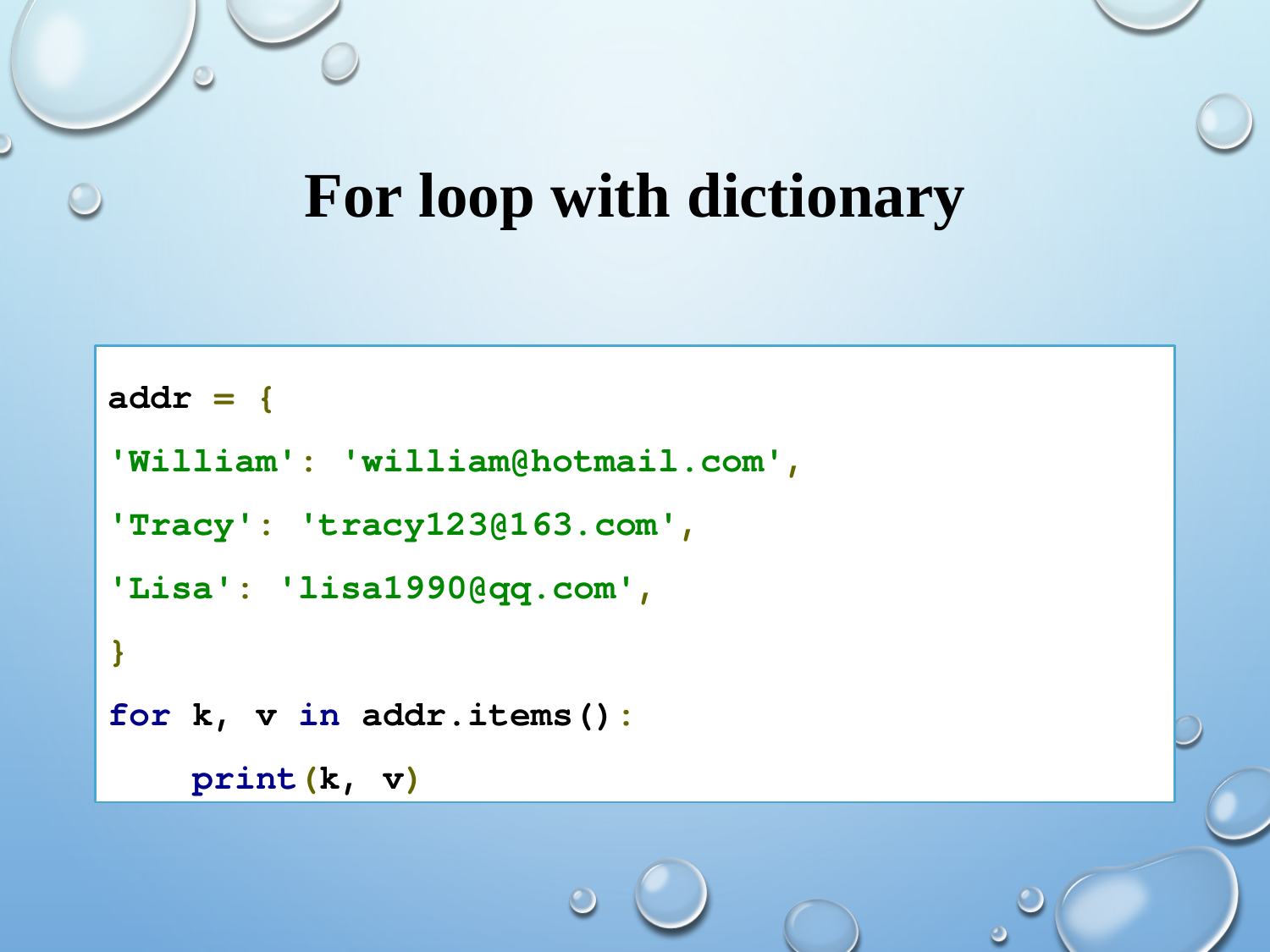

# For loop with dictionary
addr = {
'William': 'william@hotmail.com',
'Tracy': 'tracy123@163.com',
'Lisa': 'lisa1990@qq.com',
}
for k, v in addr.items():
    print(k, v)